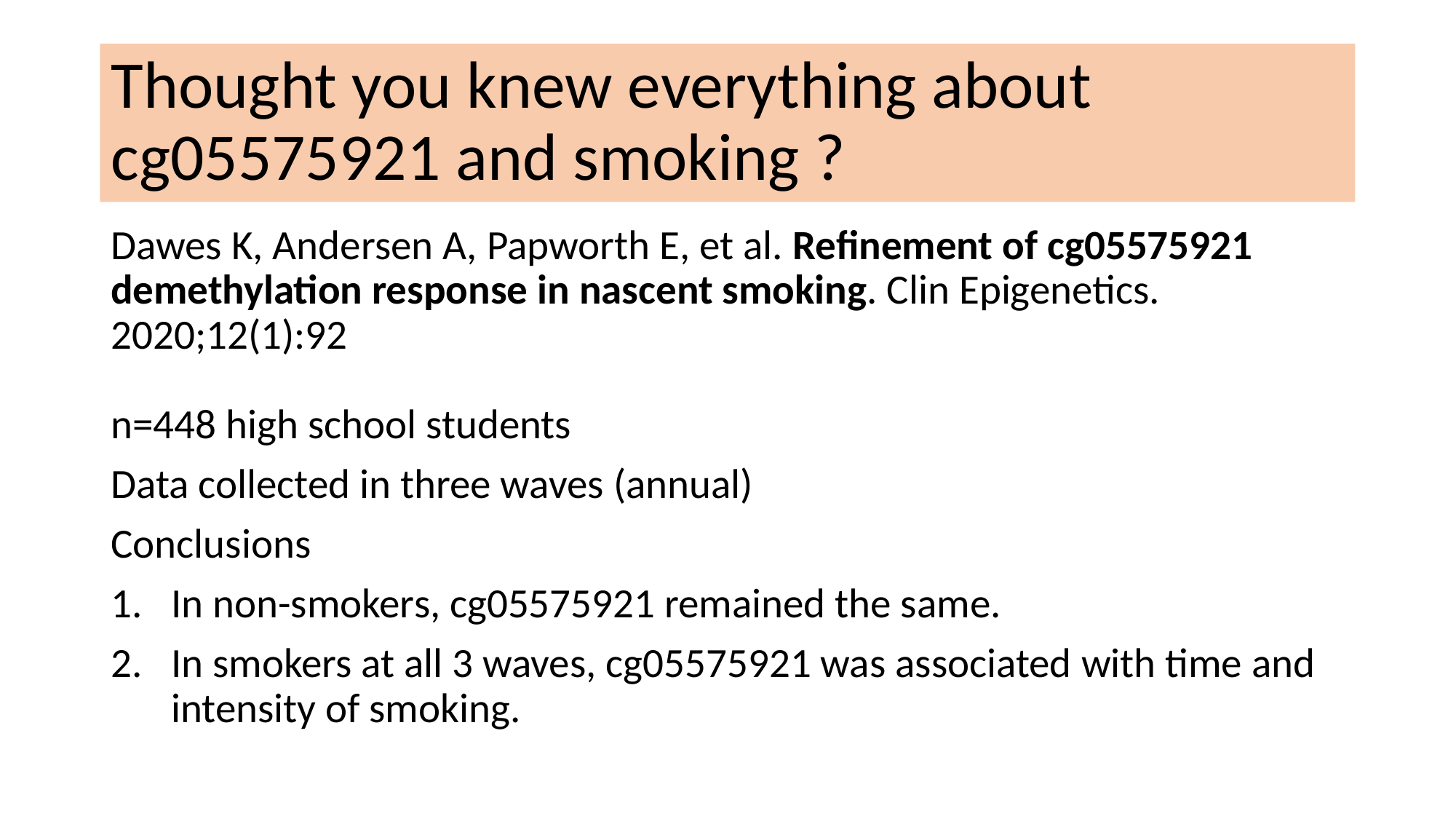

# Thought you knew everything about cg05575921 and smoking ?
Dawes K, Andersen A, Papworth E, et al. Refinement of cg05575921 demethylation response in nascent smoking. Clin Epigenetics. 2020;12(1):92
n=448 high school students
Data collected in three waves (annual)
Conclusions
In non-smokers, cg05575921 remained the same.
In smokers at all 3 waves, cg05575921 was associated with time and intensity of smoking.